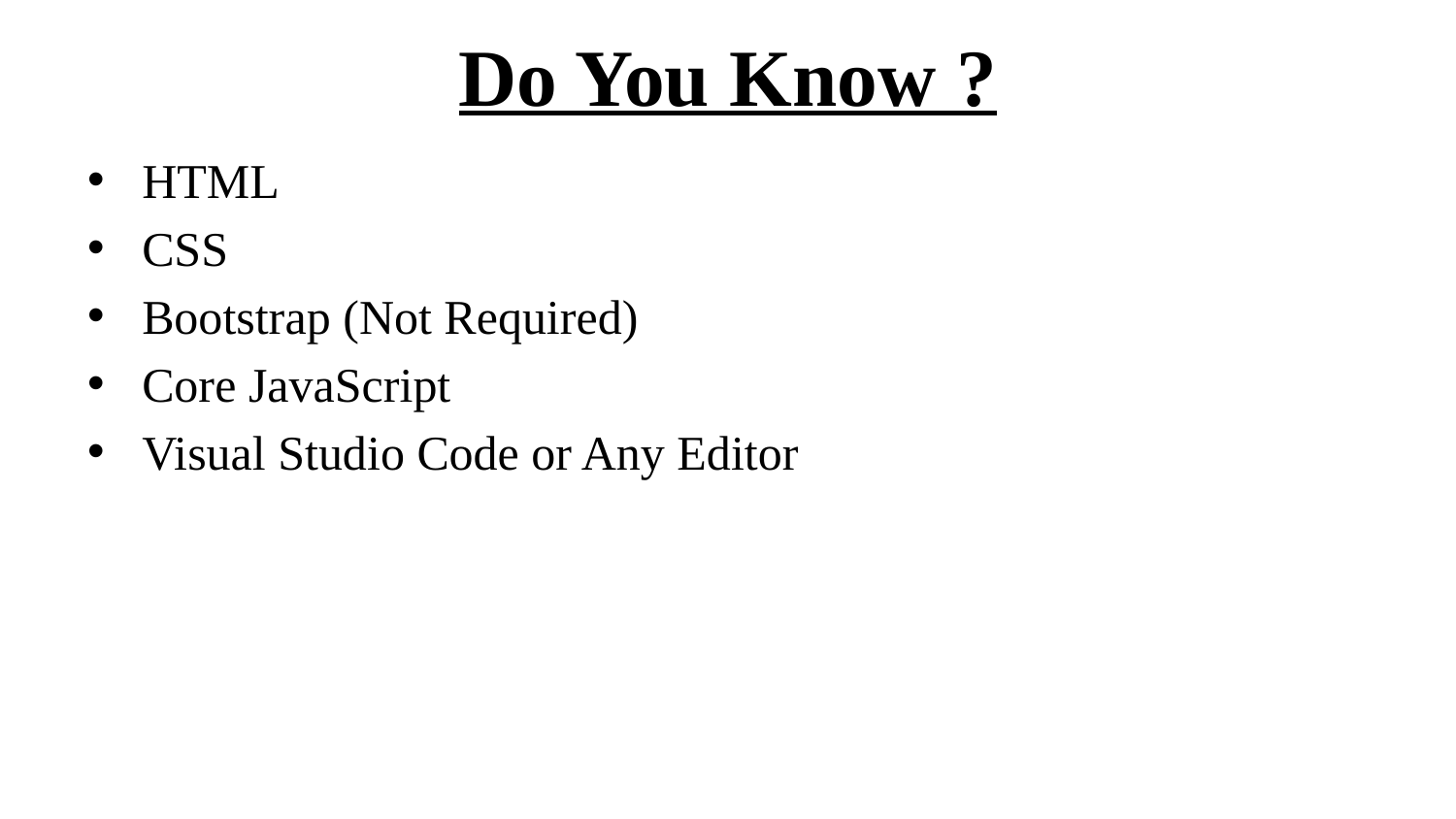

# Do You Know ?
HTML
CSS
Bootstrap (Not Required)
Core JavaScript
Visual Studio Code or Any Editor